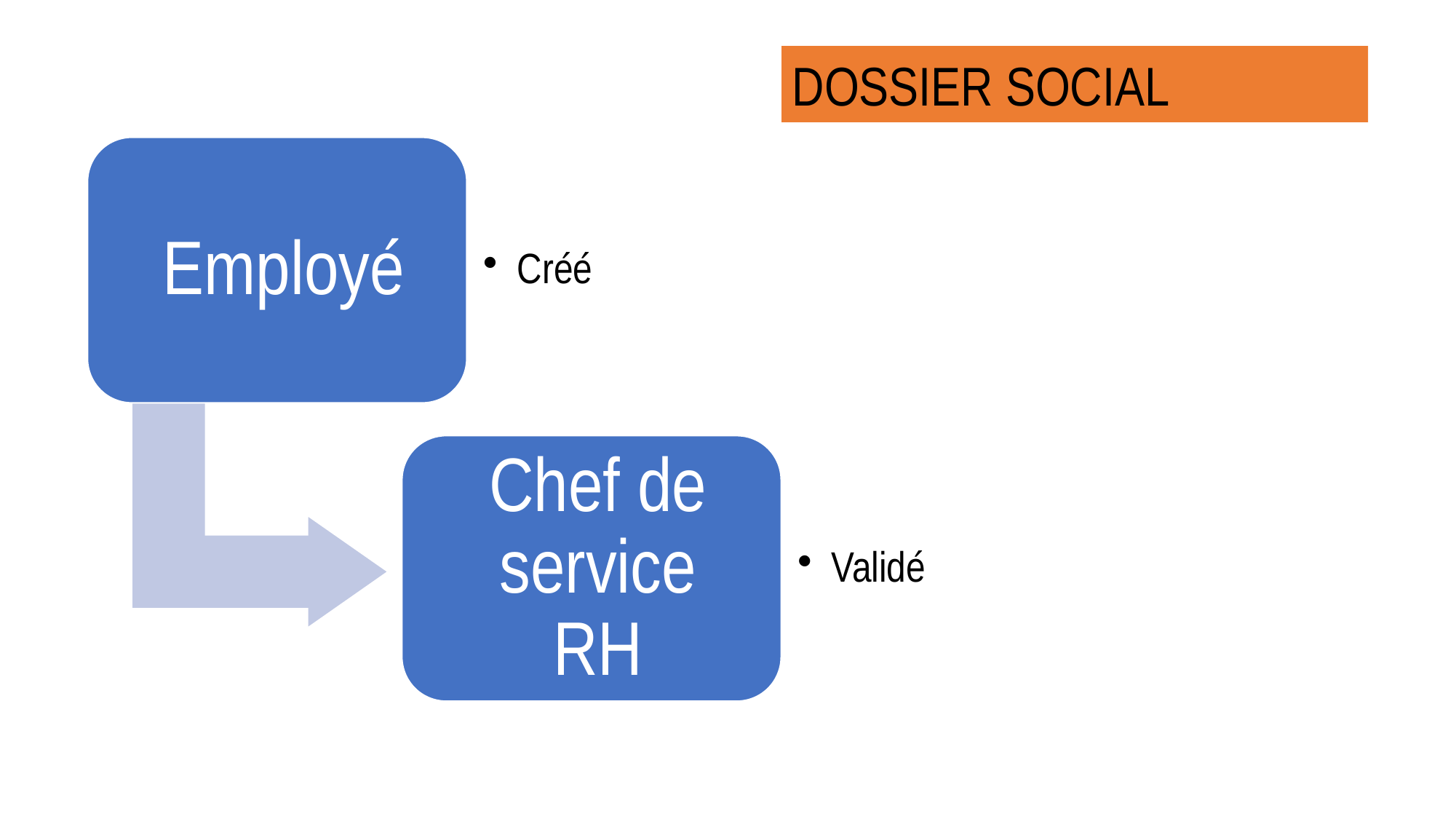

DOSSIER SOCIAL
Employé
Créé
Chef de service RH
Validé